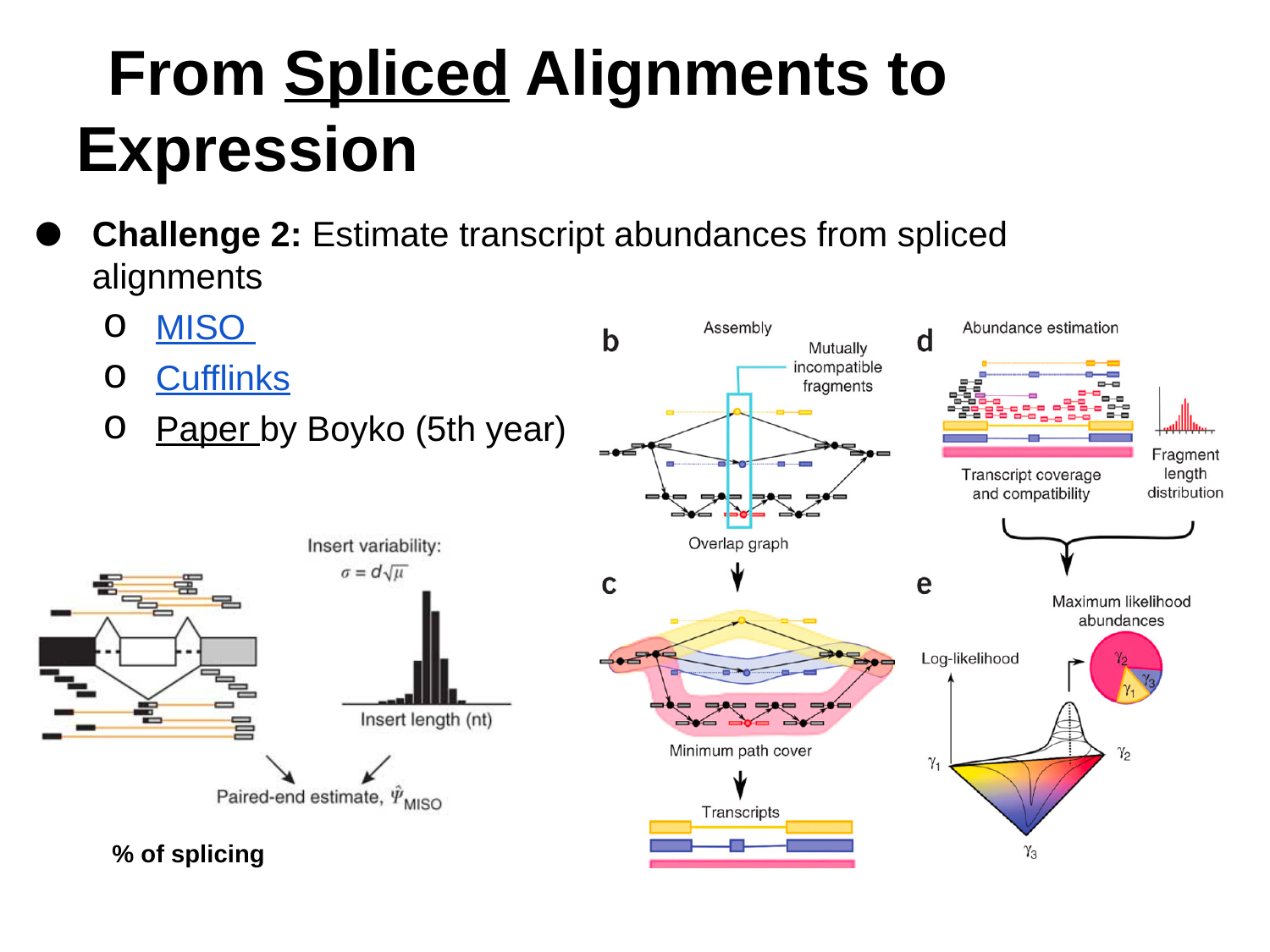

# From Spliced Alignments to Expression
Challenge 2: Estimate transcript abundances from spliced alignments
MISO
Cufflinks
Paper by Boyko (5th year)

% of splicing